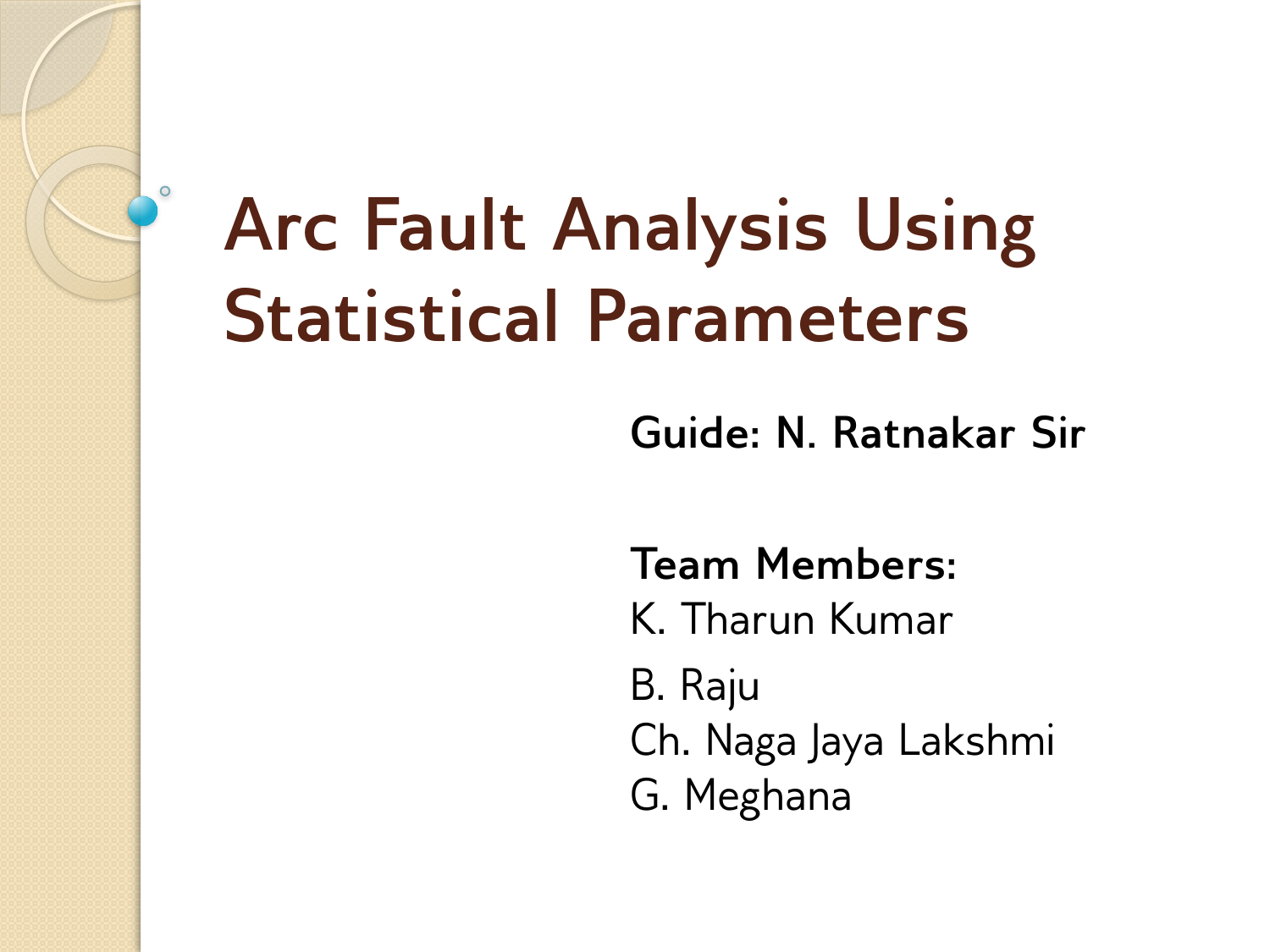

# Arc Fault Analysis Using Statistical Parameters
Guide: N. Ratnakar Sir

Team Members:
K. Tharun Kumar
B. Raju
Ch. Naga Jaya Lakshmi
G. Meghana